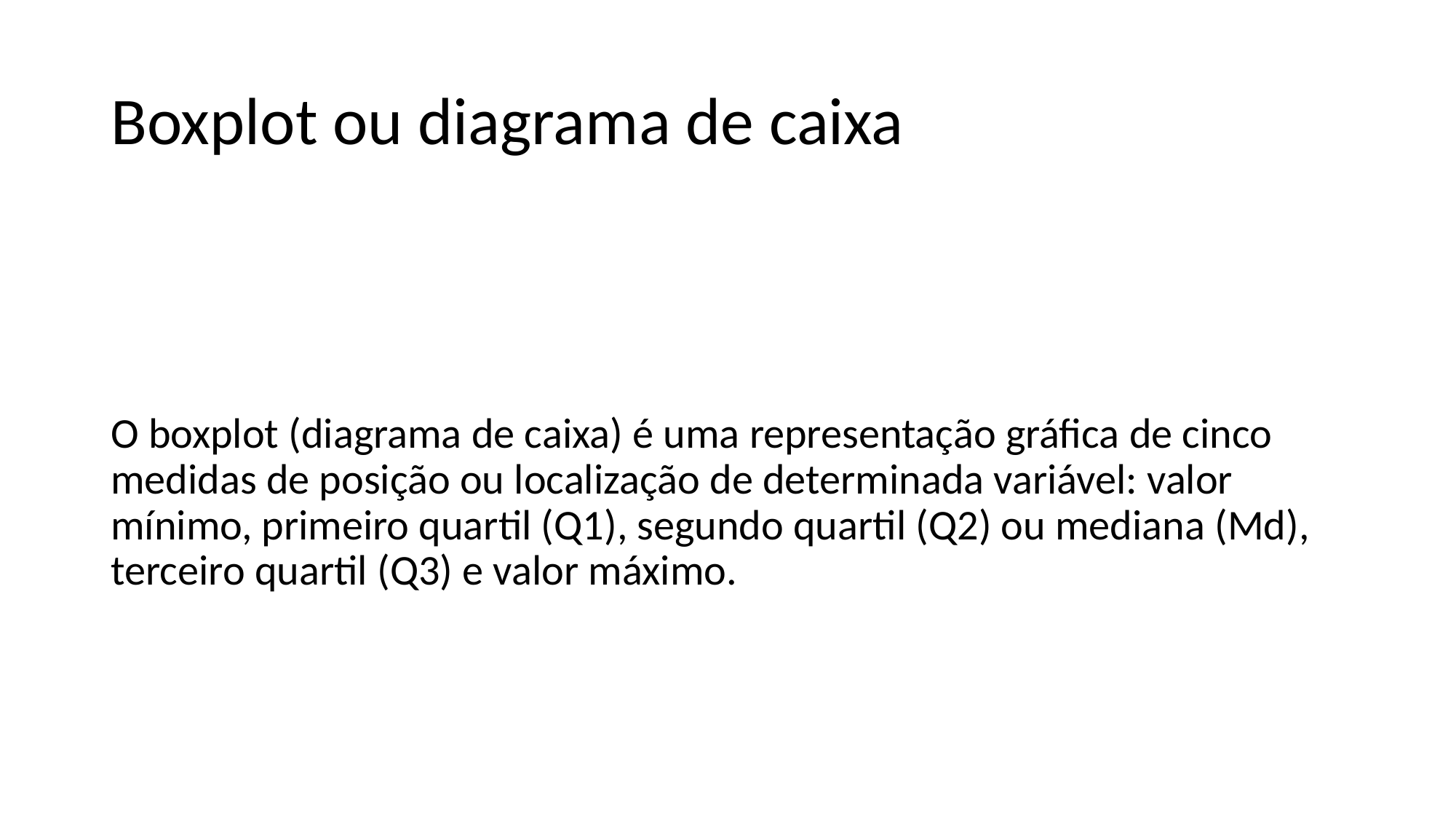

# Boxplot ou diagrama de caixa

O boxplot (diagrama de caixa) é uma representação gráfica de cinco medidas de posição ou localização de determinada variável: valor mínimo, primeiro quartil (Q1), segundo quartil (Q2) ou mediana (Md), terceiro quartil (Q3) e valor máximo.